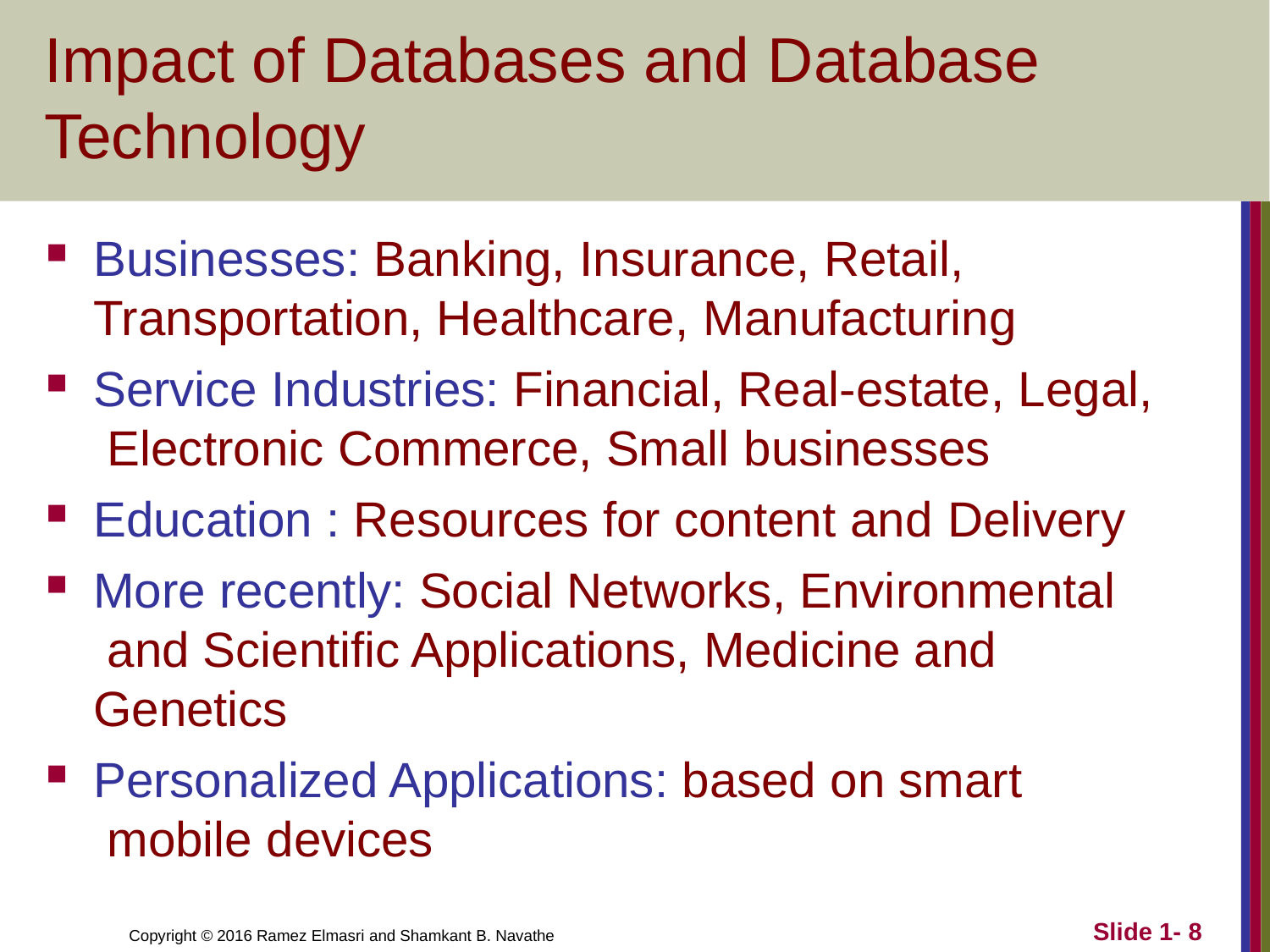

# Impact of Databases and Database  Technology
Businesses: Banking, Insurance, Retail,  Transportation, Healthcare, Manufacturing
Service Industries: Financial, Real-estate, Legal,  Electronic Commerce, Small businesses
Education : Resources for content and Delivery
More recently: Social Networks, Environmental  and Scientific Applications, Medicine and  Genetics
Personalized Applications: based on smart  mobile devices
Slide 1- 8
Copyright © 2016 Ramez Elmasri and Shamkant B. Navathe